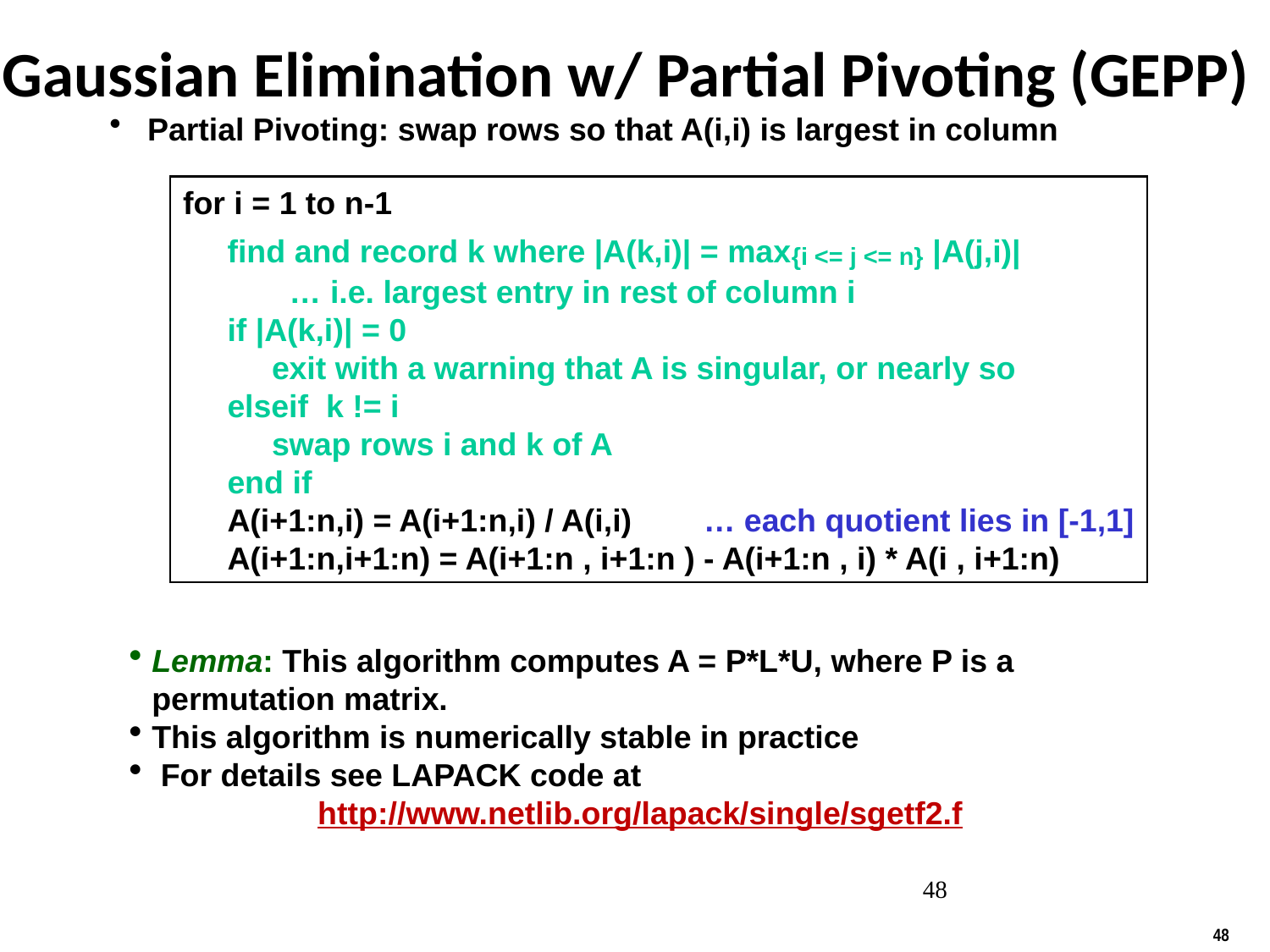

# Gaussian Elimination w/ Partial Pivoting (GEPP)
 Partial Pivoting: swap rows so that A(i,i) is largest in column
for i = 1 to n-1
     find and record k where |A(k,i)| = max{i <= j <= n} |A(j,i)|
            … i.e. largest entry in rest of column i
     if |A(k,i)| = 0
          exit with a warning that A is singular, or nearly so
     elseif  k != i
          swap rows i and k of A
     end if
     A(i+1:n,i) = A(i+1:n,i) / A(i,i)        … each quotient lies in [-1,1]
     A(i+1:n,i+1:n) = A(i+1:n , i+1:n ) - A(i+1:n , i) * A(i , i+1:n)
Lemma: This algorithm computes A = P*L*U, where P is a permutation matrix.
This algorithm is numerically stable in practice
 For details see LAPACK code at
http://www.netlib.org/lapack/single/sgetf2.f
48